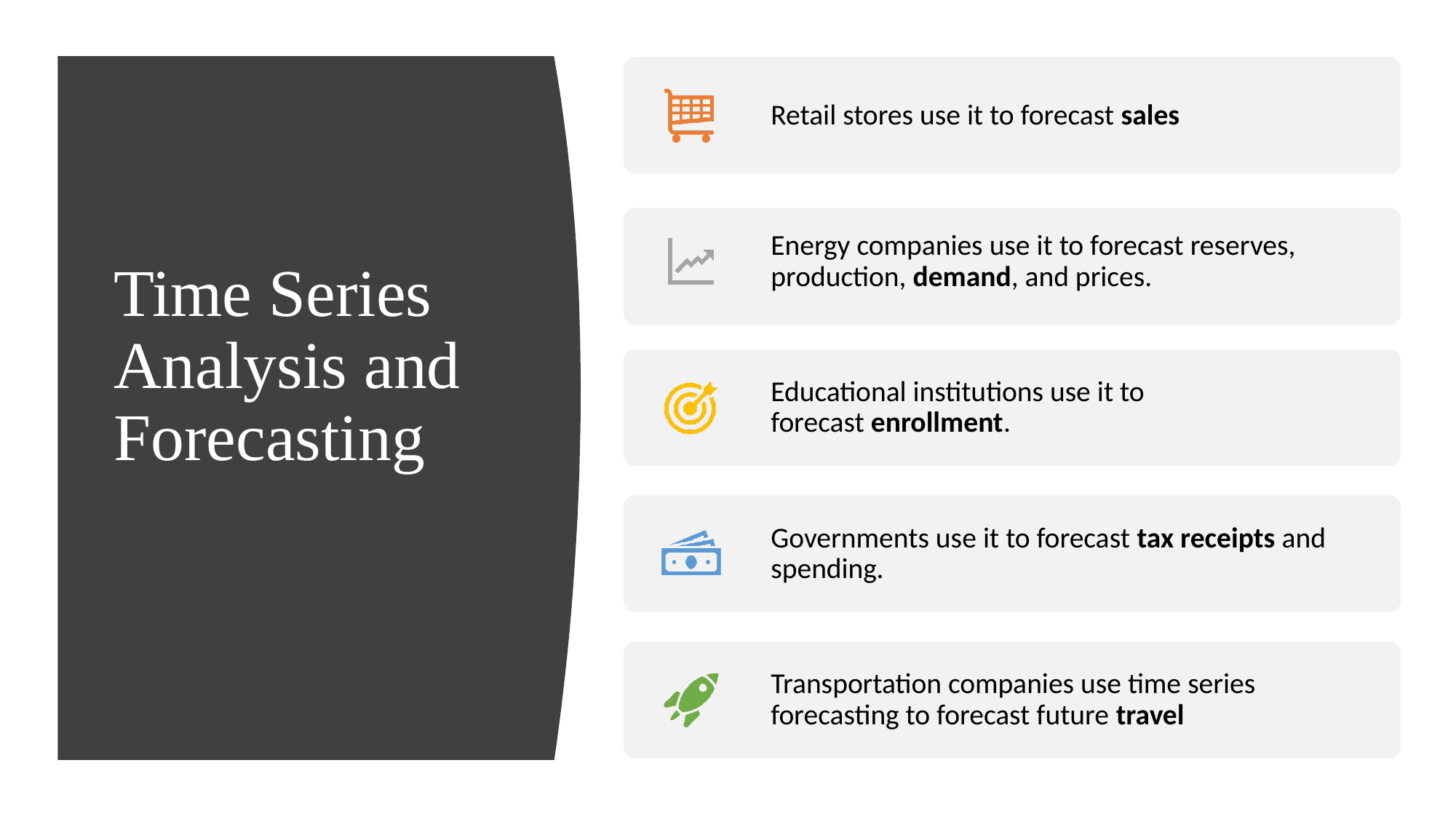

Retail stores use it to forecast sales
Energy companies use it to forecast reserves, production, demand, and prices.
Educational institutions use it to forecast enrollment.
Governments use it to forecast tax receipts and spending.
Transportation companies use time series forecasting to forecast future travel

Time Series Analysis and Forecasting